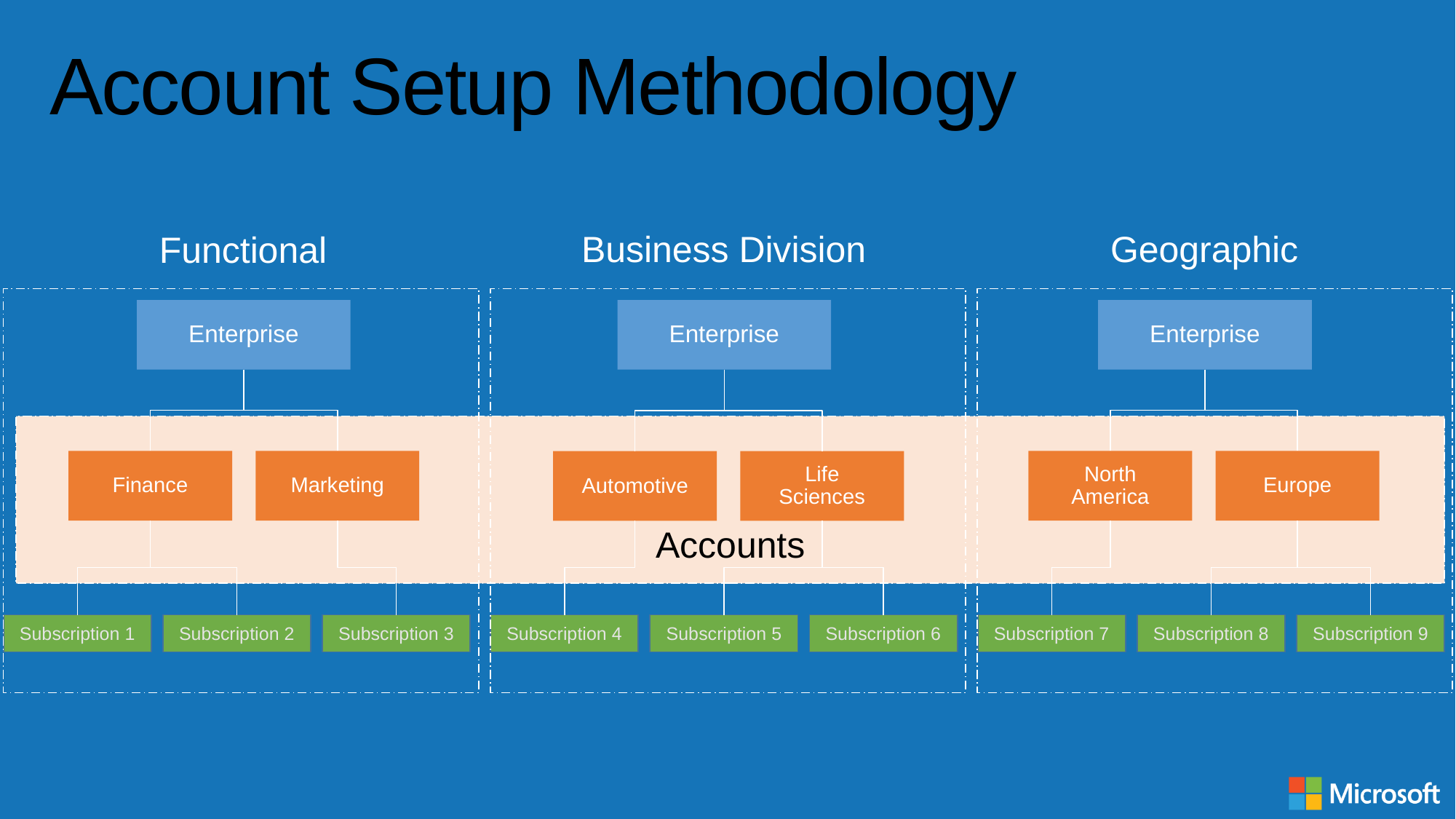

# Account Setup Methodology
Business Division
Geographic
Functional

Enterprise
Enterprise
Enterprise
Accounts
Finance
Marketing
North America
Europe
Automotive
Life Sciences
Subscription 1
Subscription 2
Subscription 3
Subscription 4
Subscription 5
Subscription 6
Subscription 7
Subscription 8
Subscription 9